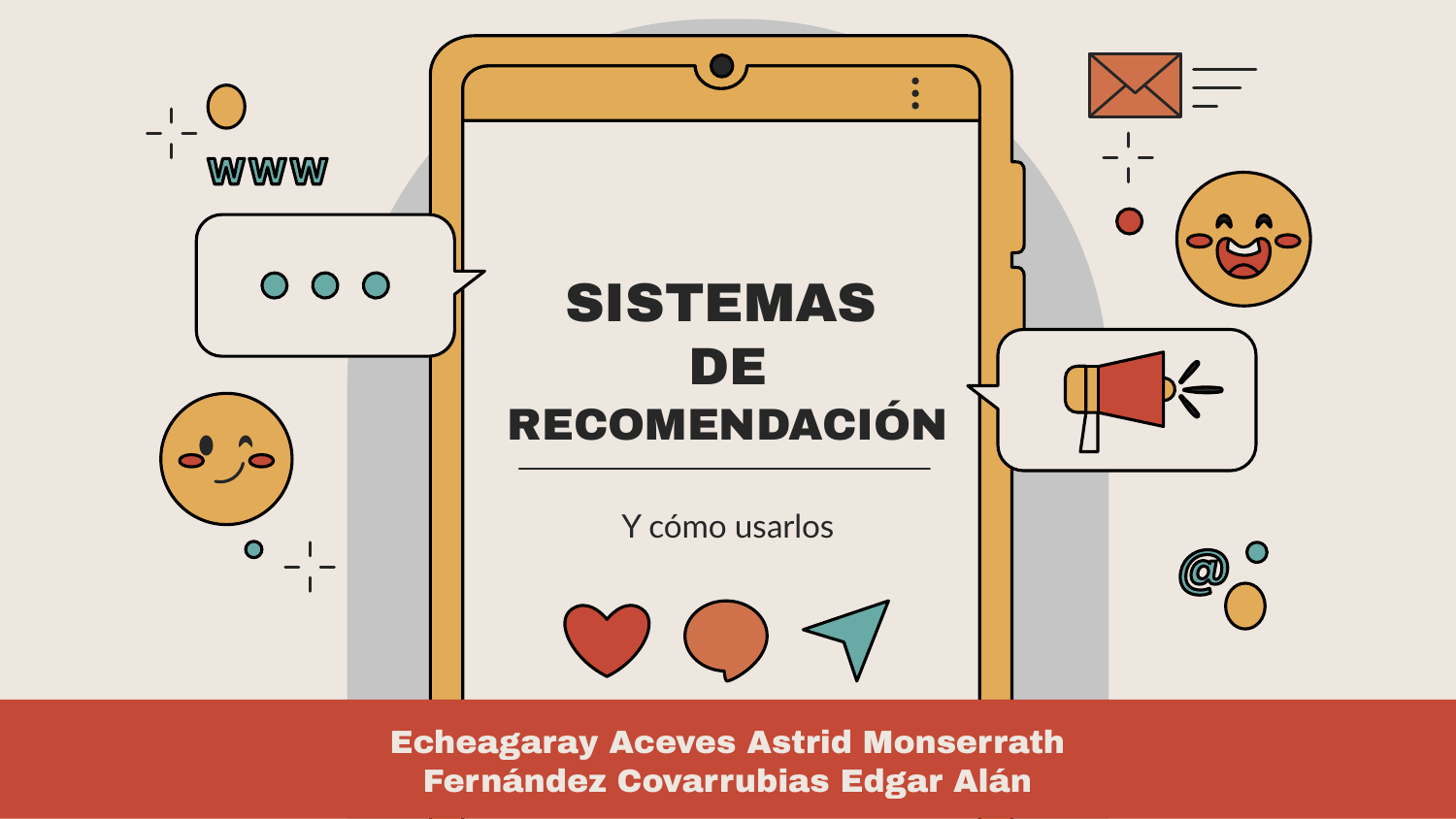

# SISTEMAS
DE
RECOMENDACIÓN

Y cómo usarlos

Echeagaray Aceves Astrid Monserrath
Fernández Covarrubias Edgar Alán